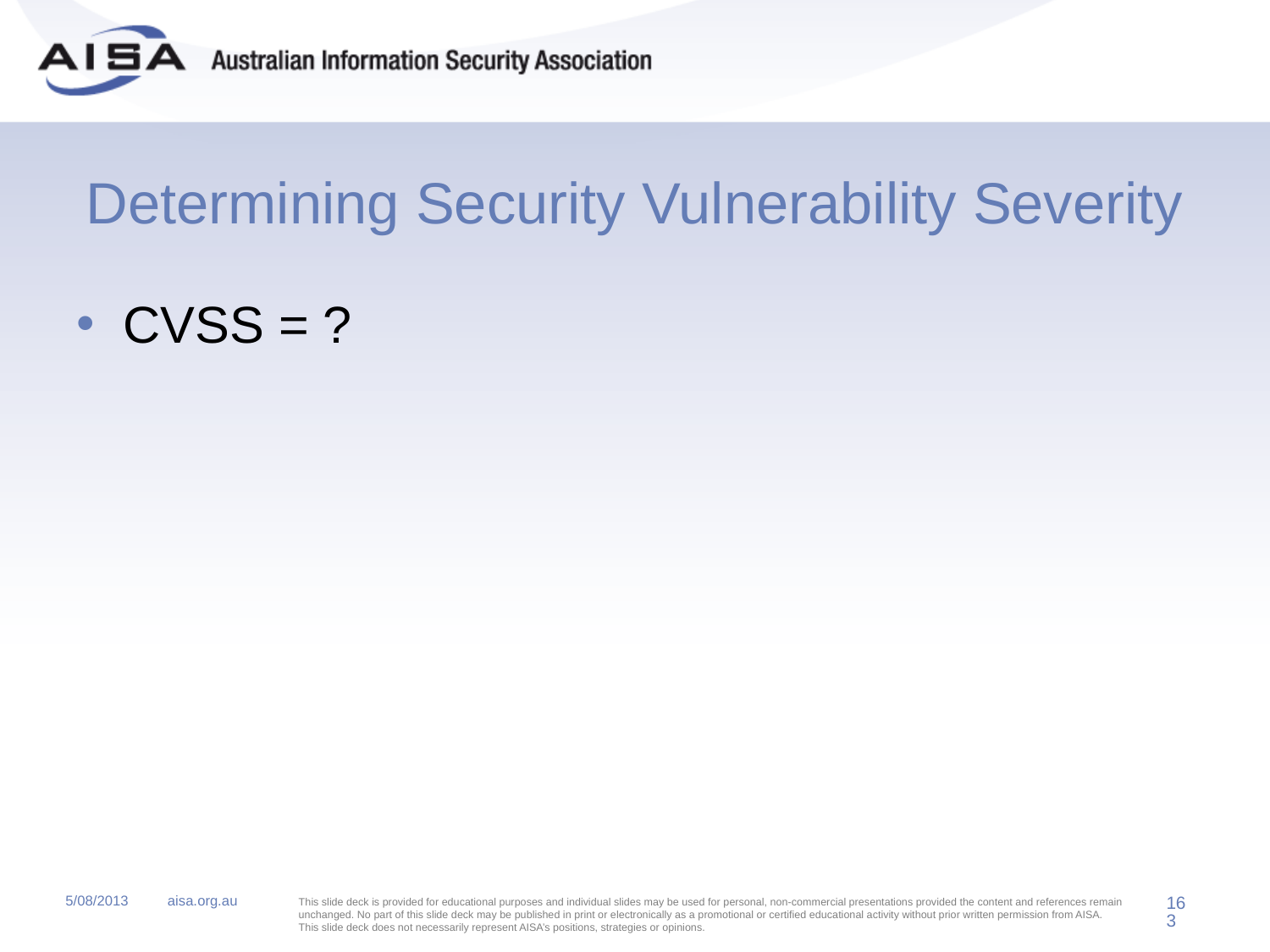

# Determining Security Vulnerability Severity
CVSS = ?